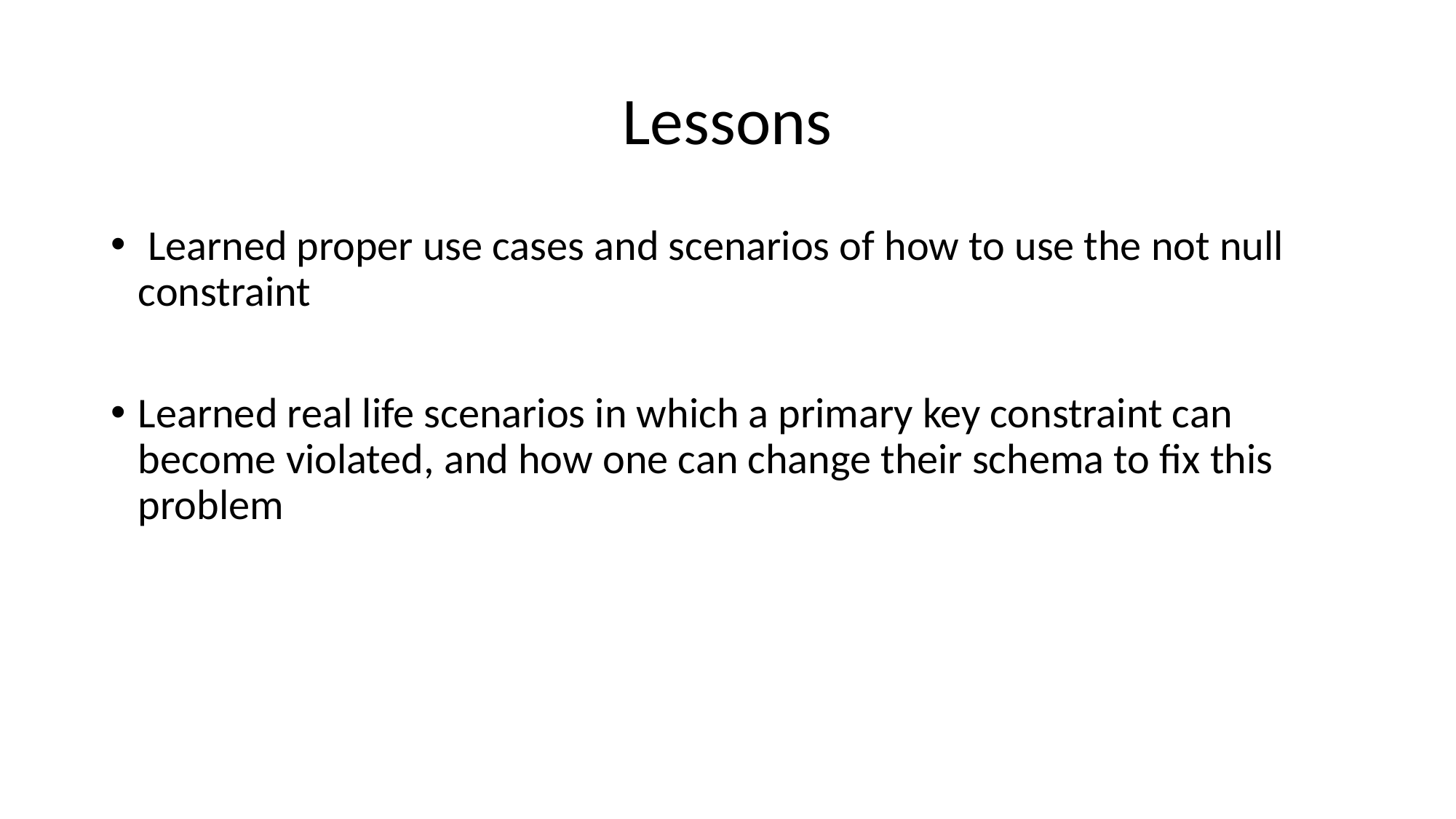

# Lessons
 Learned proper use cases and scenarios of how to use the not null constraint

Learned real life scenarios in which a primary key constraint can become violated, and how one can change their schema to fix this problem